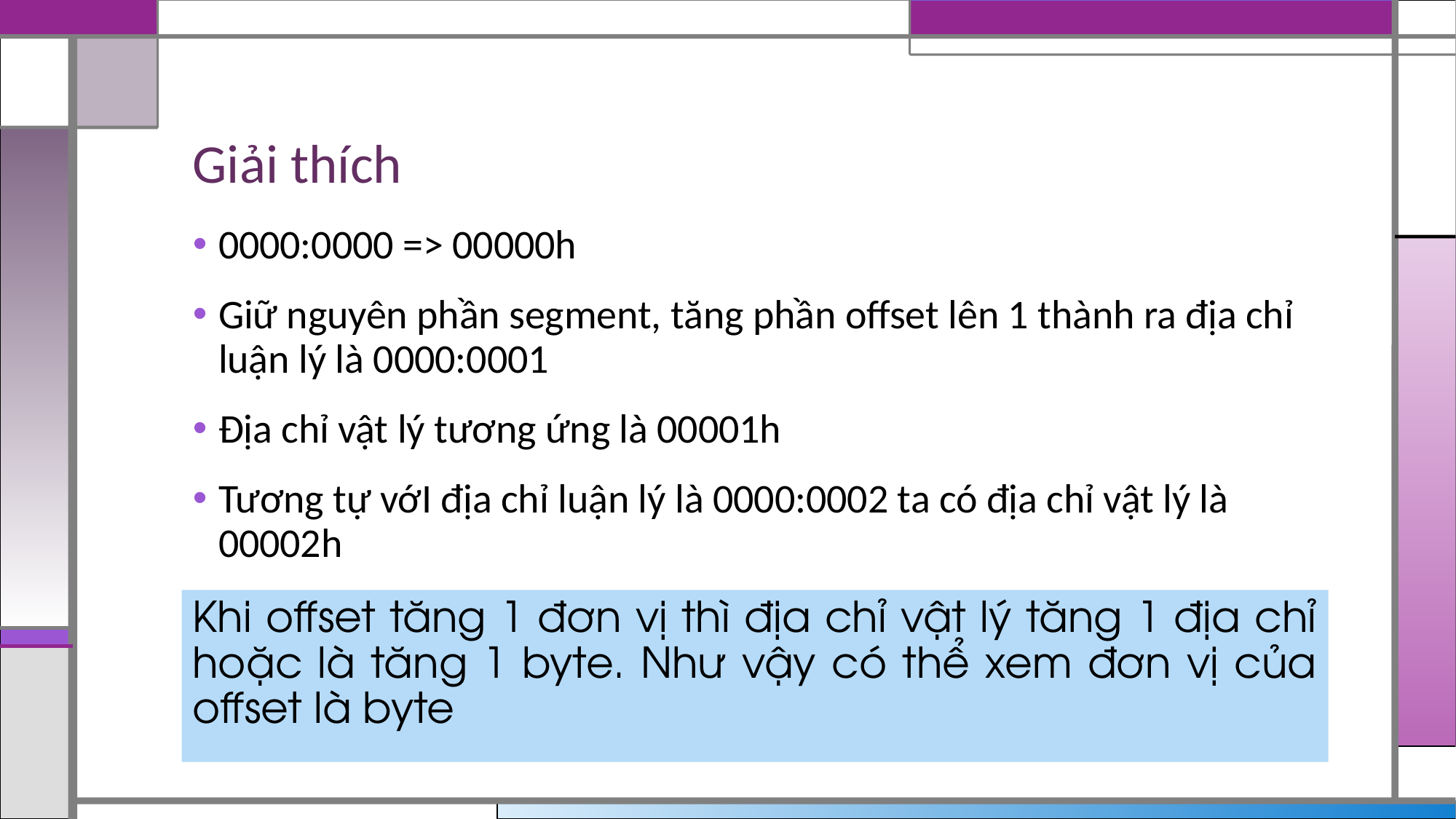

# Giải thích
0000:0000 => 00000h
Giữ nguyên phần segment, tăng phần offset lên 1 thành ra địa chỉ luận lý là 0000:0001
Địa chỉ vật lý tương ứng là 00001h
Tương tự vớI địa chỉ luận lý là 0000:0002 ta có địa chỉ vật lý là 00002h
Khi offset tăng 1 đơn vị thì địa chỉ vật lý tăng 1 địa chỉ hoặc là tăng 1 byte. Như vậy có thể xem đơn vị của offset là byte